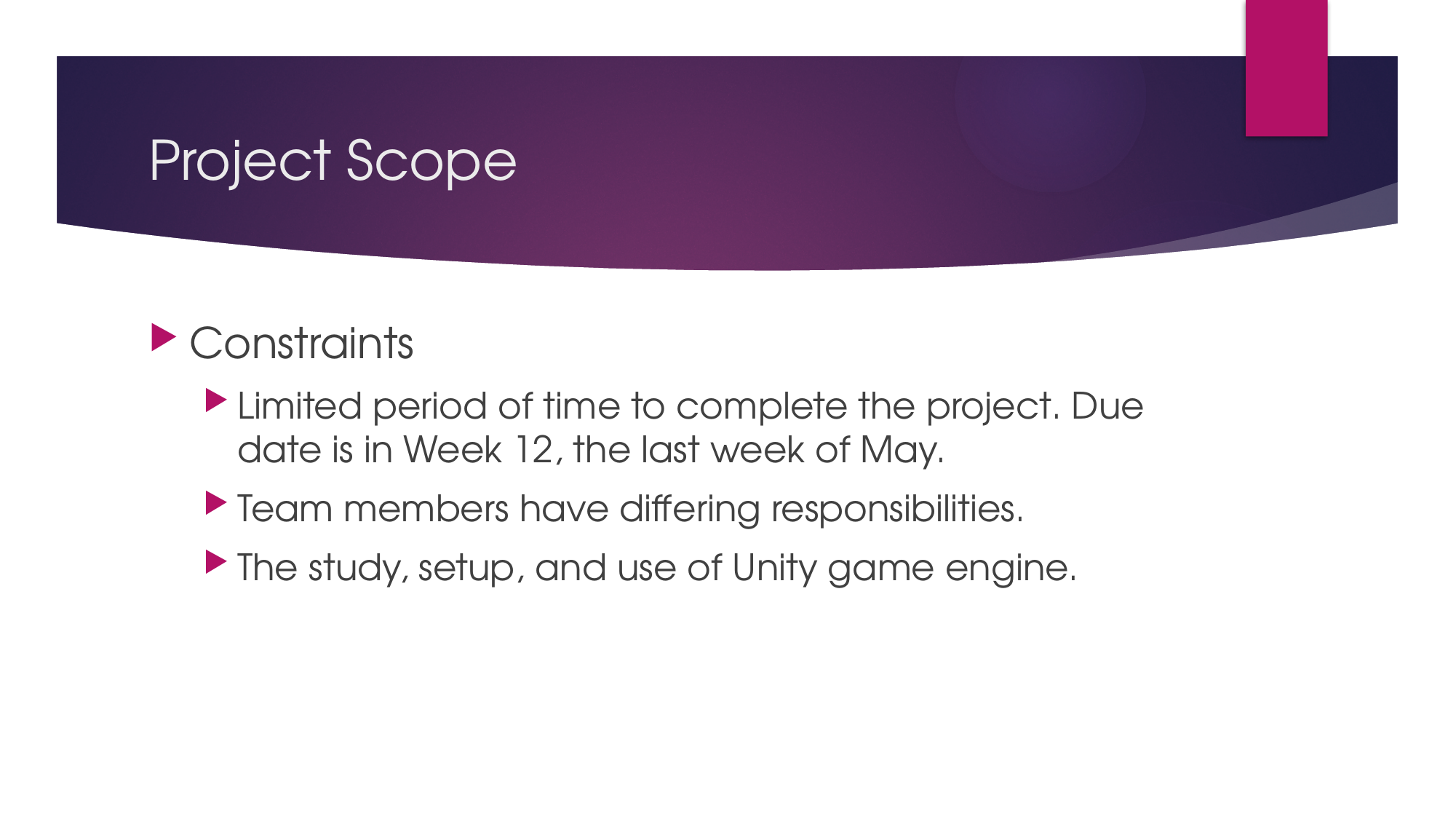

# Project Scope
Constraints
Limited period of time to complete the project. Due date is in Week 12, the last week of May.
Team members have differing responsibilities.
The study, setup, and use of Unity game engine.